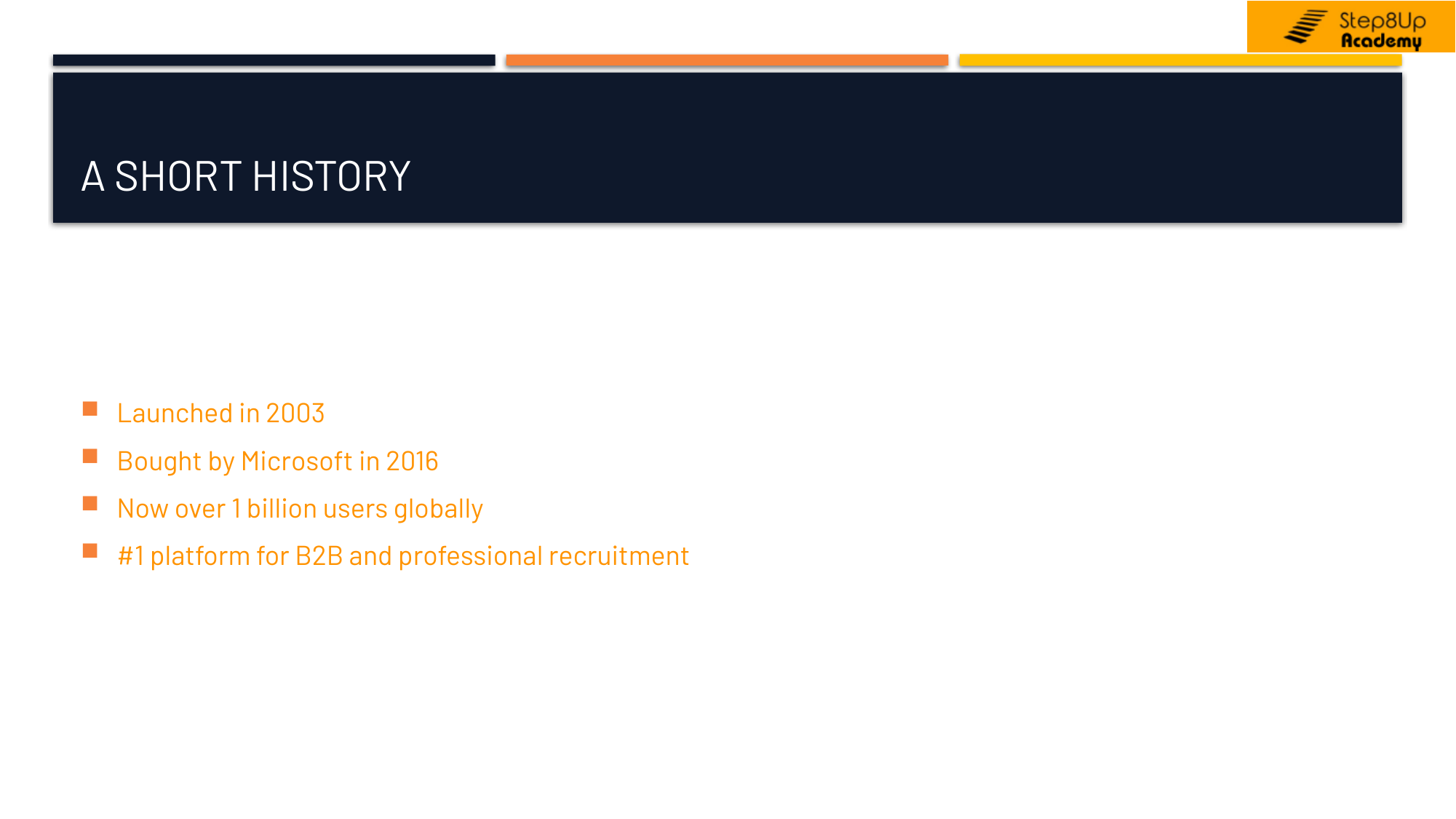

# A Short History
Launched in 2003
Bought by Microsoft in 2016
Now over 1 billion users globally
#1 platform for B2B and professional recruitment